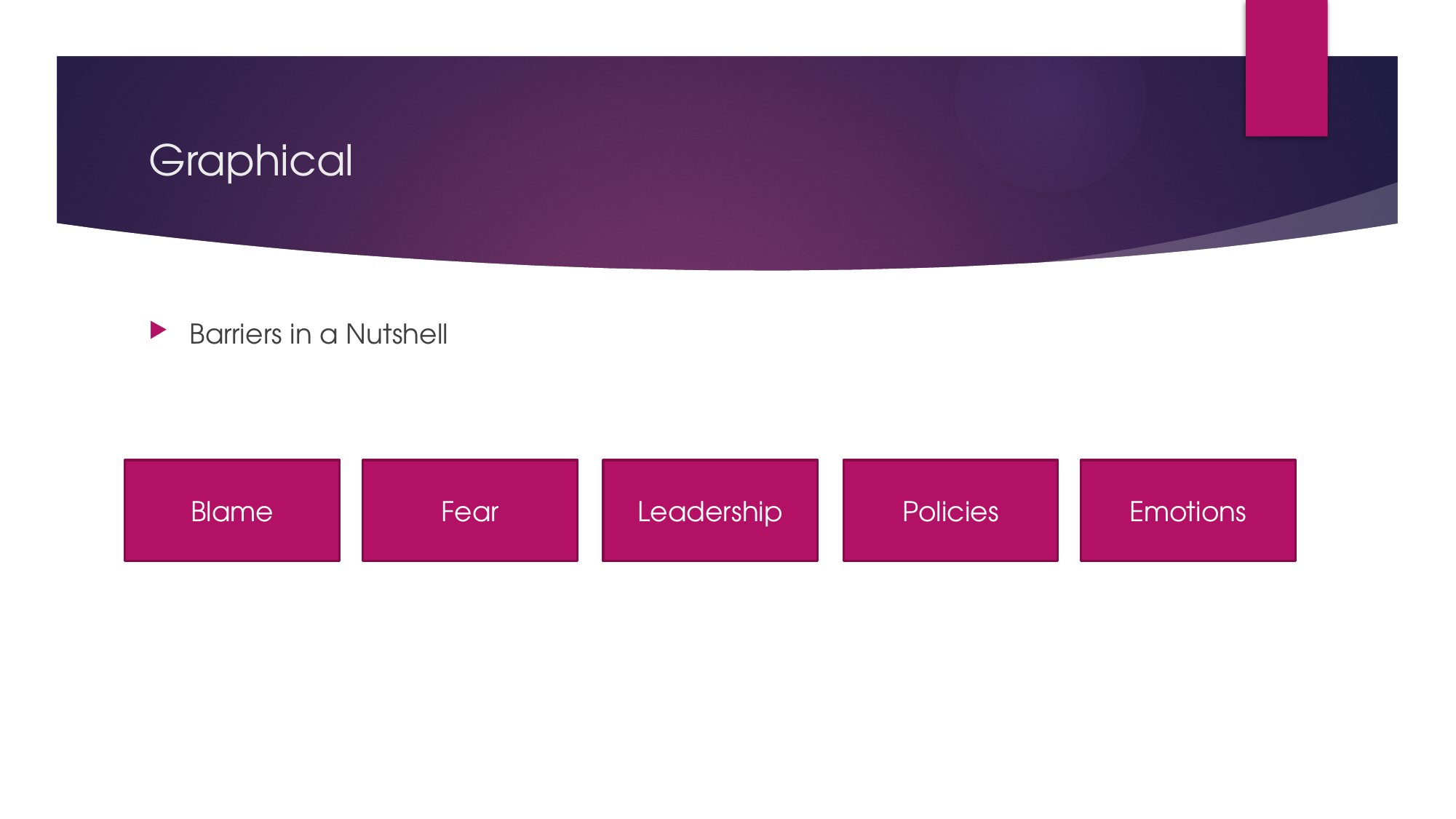

# Graphical
Barriers in a Nutshell
Blame
Fear
Leadership
Policies
Emotions